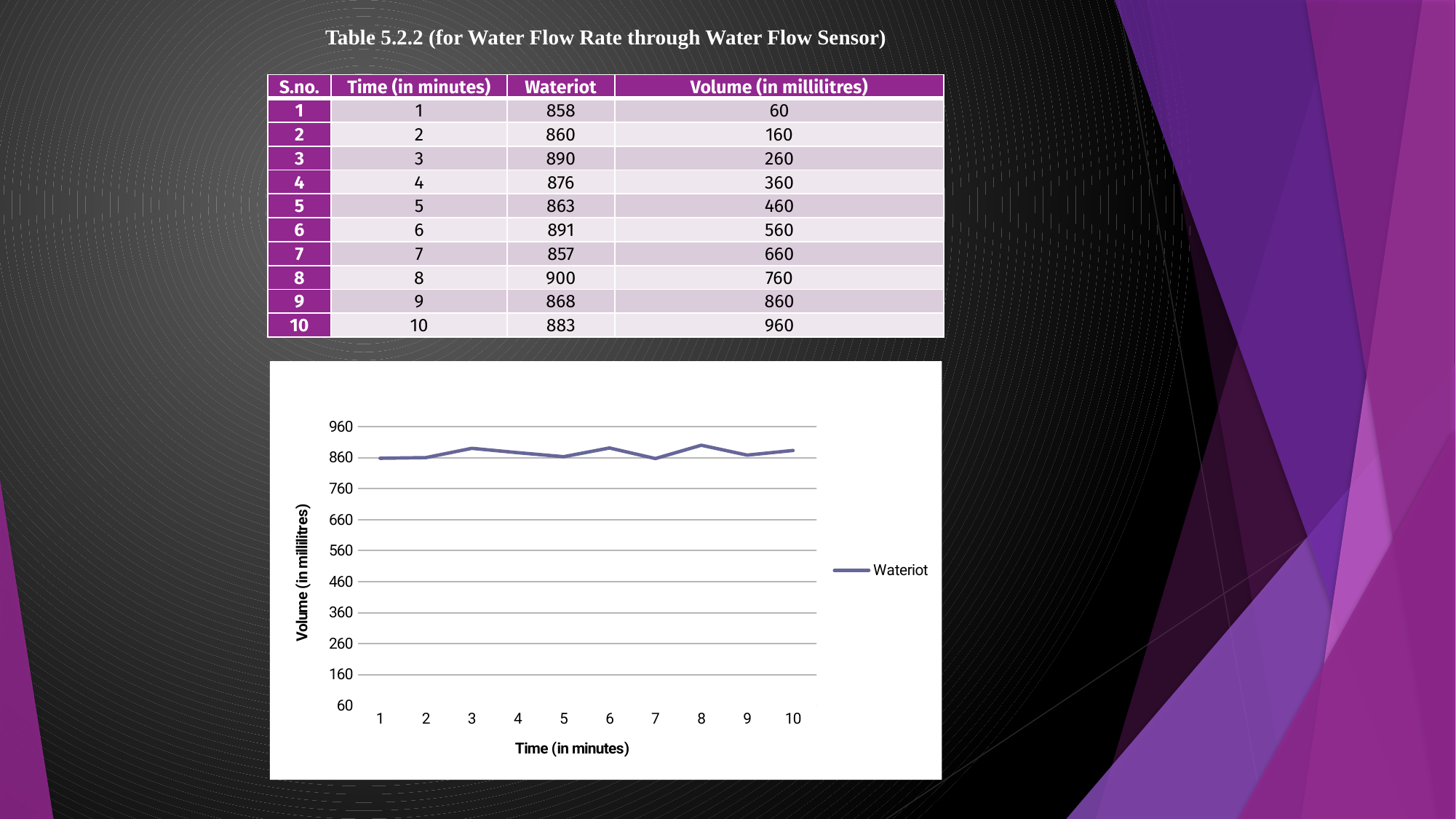

Table 5.2.2 (for Water Flow Rate through Water Flow Sensor)

| S.no. | Time (in minutes) | Wateriot | Volume (in millilitres) |
| --- | --- | --- | --- |
| 1 | 1 | 858 | 60 |
| 2 | 2 | 860 | 160 |
| 3 | 3 | 890 | 260 |
| 4 | 4 | 876 | 360 |
| 5 | 5 | 863 | 460 |
| 6 | 6 | 891 | 560 |
| 7 | 7 | 857 | 660 |
| 8 | 8 | 900 | 760 |
| 9 | 9 | 868 | 860 |
| 10 | 10 | 883 | 960 |

### Chart: Water Flow Rate through Water Flow Sensor

| Category | Wateriot |
|---|---|
| 1 | 858.0 |
| 2 | 860.0 |
| 3 | 890.0 |
| 4 | 876.0 |
| 5 | 863.0 |
| 6 | 891.0 |
| 7 | 857.0 |
| 8 | 900.0 |
| 9 | 868.0 |
| 10 | 883.0 |